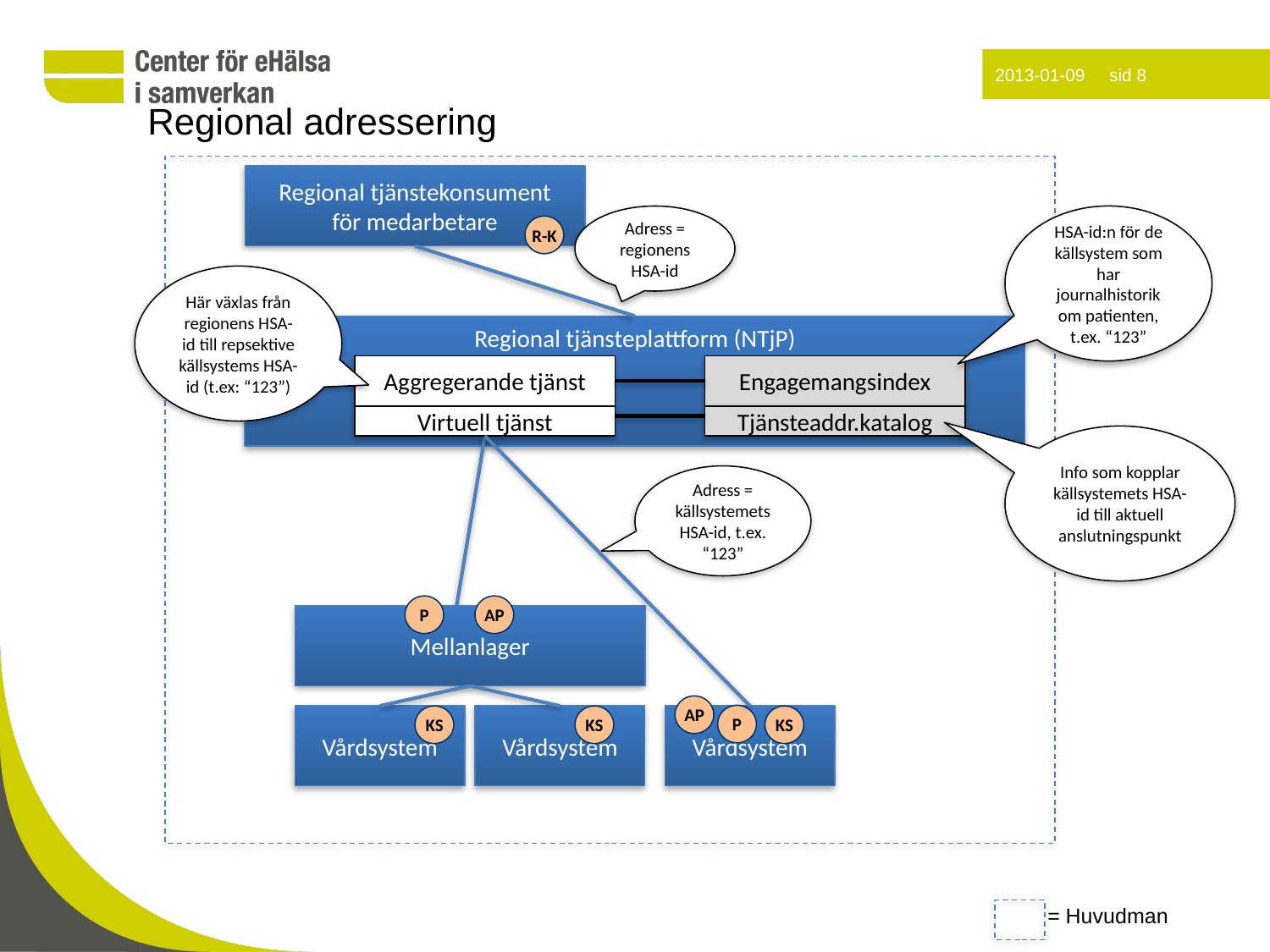

2013-01-09     sid 8
# Regional adressering

Regional tjänstekonsument
för medarbetare
Adress = regionens HSA-id
HSA-id:n för de källsystem som har journalhistorik om patienten, t.ex. “123”
R-K
Här växlas från regionens HSA-id till repsektive källsystems HSA-id (t.ex: “123”)
Regional tjänsteplattform (NTjP)
Aggregerande tjänst
Engagemangsindex
Virtuell tjänst
Tjänsteaddr.katalog
Info som kopplar källsystemets HSA-id till aktuell anslutningspunkt
Adress = källsystemets HSA-id, t.ex. “123”
P
AP
Mellanlager
AP
P
Vårdsystem
KS
Vårdsystem
KS
Vårdsystem
KS
= Huvudman